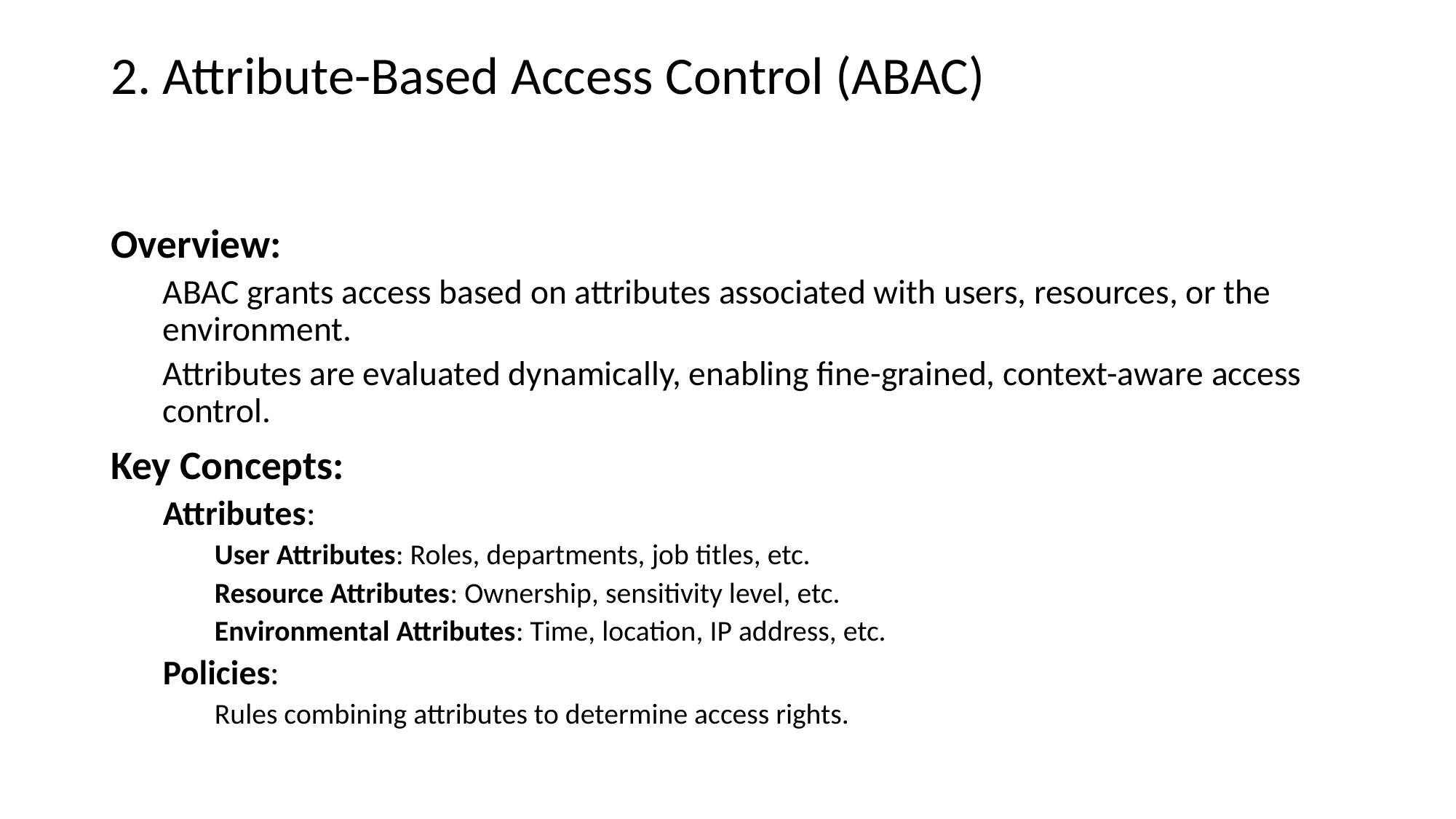

# 2. Attribute-Based Access Control (ABAC)
Overview:
ABAC grants access based on attributes associated with users, resources, or the environment.
Attributes are evaluated dynamically, enabling fine-grained, context-aware access control.
Key Concepts:
Attributes:
User Attributes: Roles, departments, job titles, etc.
Resource Attributes: Ownership, sensitivity level, etc.
Environmental Attributes: Time, location, IP address, etc.
Policies:
Rules combining attributes to determine access rights.